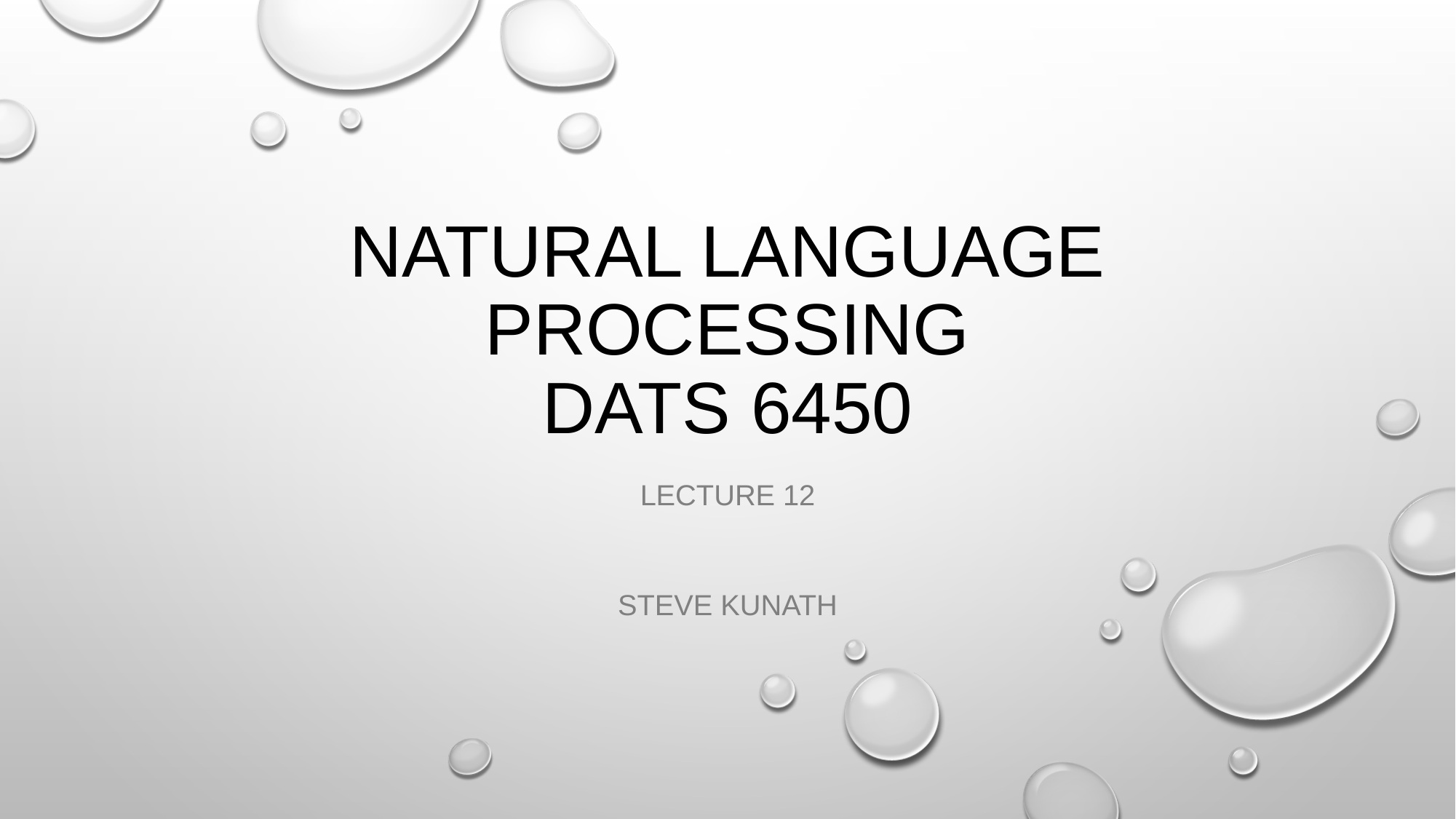

# Natural Language Processing DATS 6450
Lecture 12

Steve Kunath